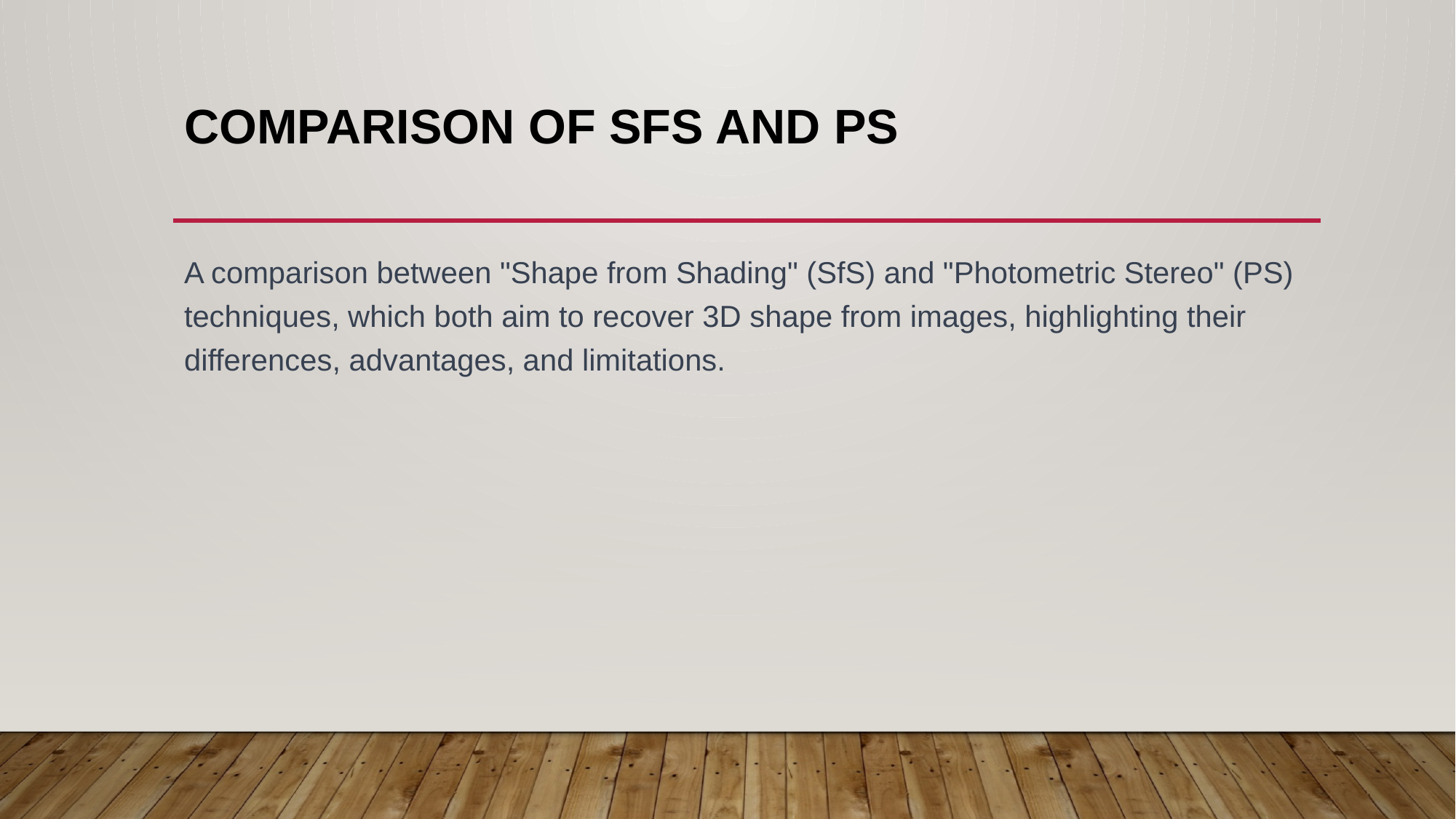

# Comparison of SfS and PS
A comparison between "Shape from Shading" (SfS) and "Photometric Stereo" (PS) techniques, which both aim to recover 3D shape from images, highlighting their differences, advantages, and limitations.